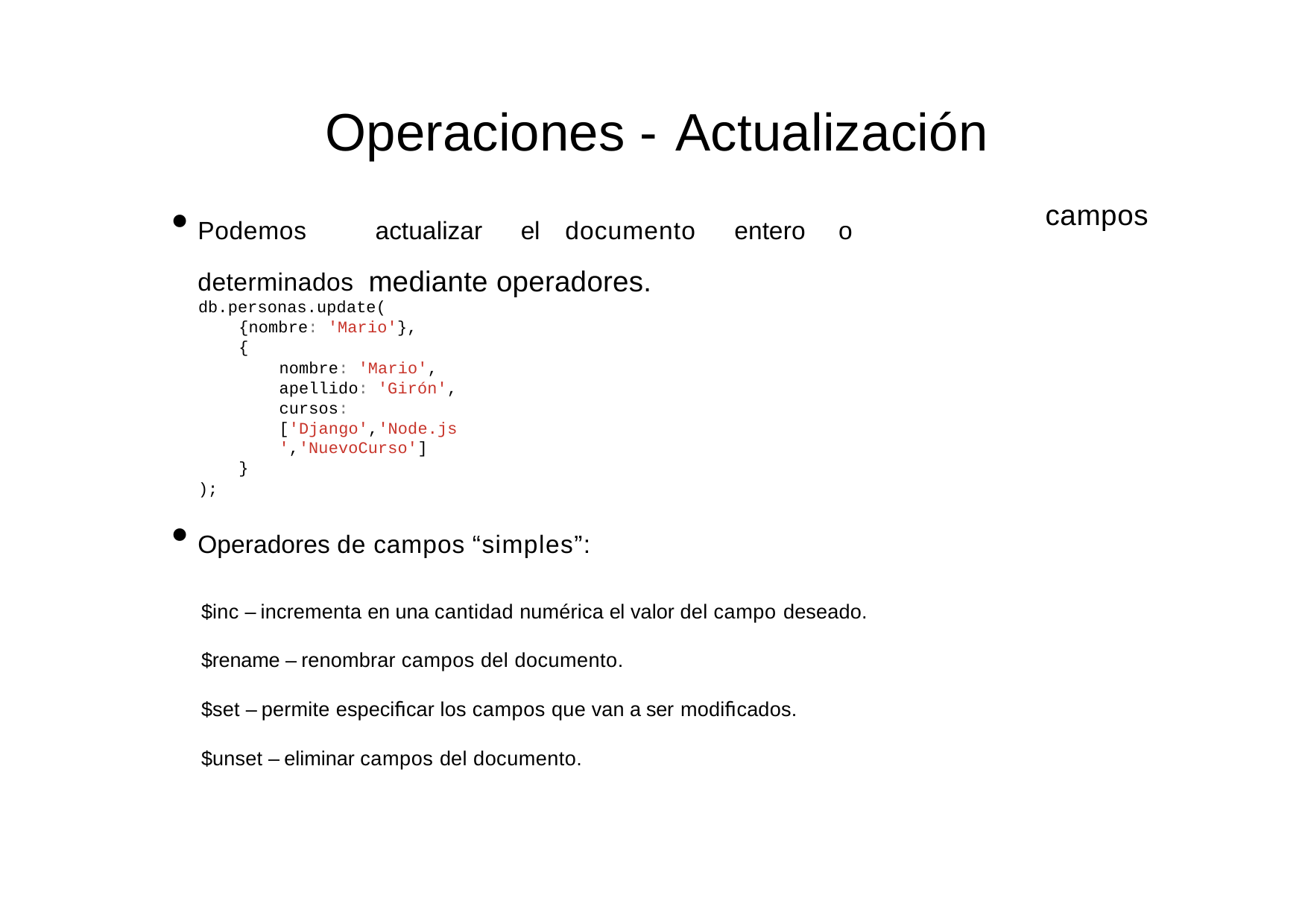

# Operaciones - Actualización
campos
Podemos	actualizar	el	documento	entero	o	determinados  mediante operadores.
db.personas.update(
{nombre: 'Mario'},
{
nombre: 'Mario',  apellido: 'Girón',
cursos: ['Django','Node.js','NuevoCurso']
}
);
Operadores de campos “simples”:

$inc – incrementa en una cantidad numérica el valor del campo deseado.

$rename – renombrar campos del documento.

$set – permite especiﬁcar los campos que van a ser modiﬁcados.

$unset – eliminar campos del documento.